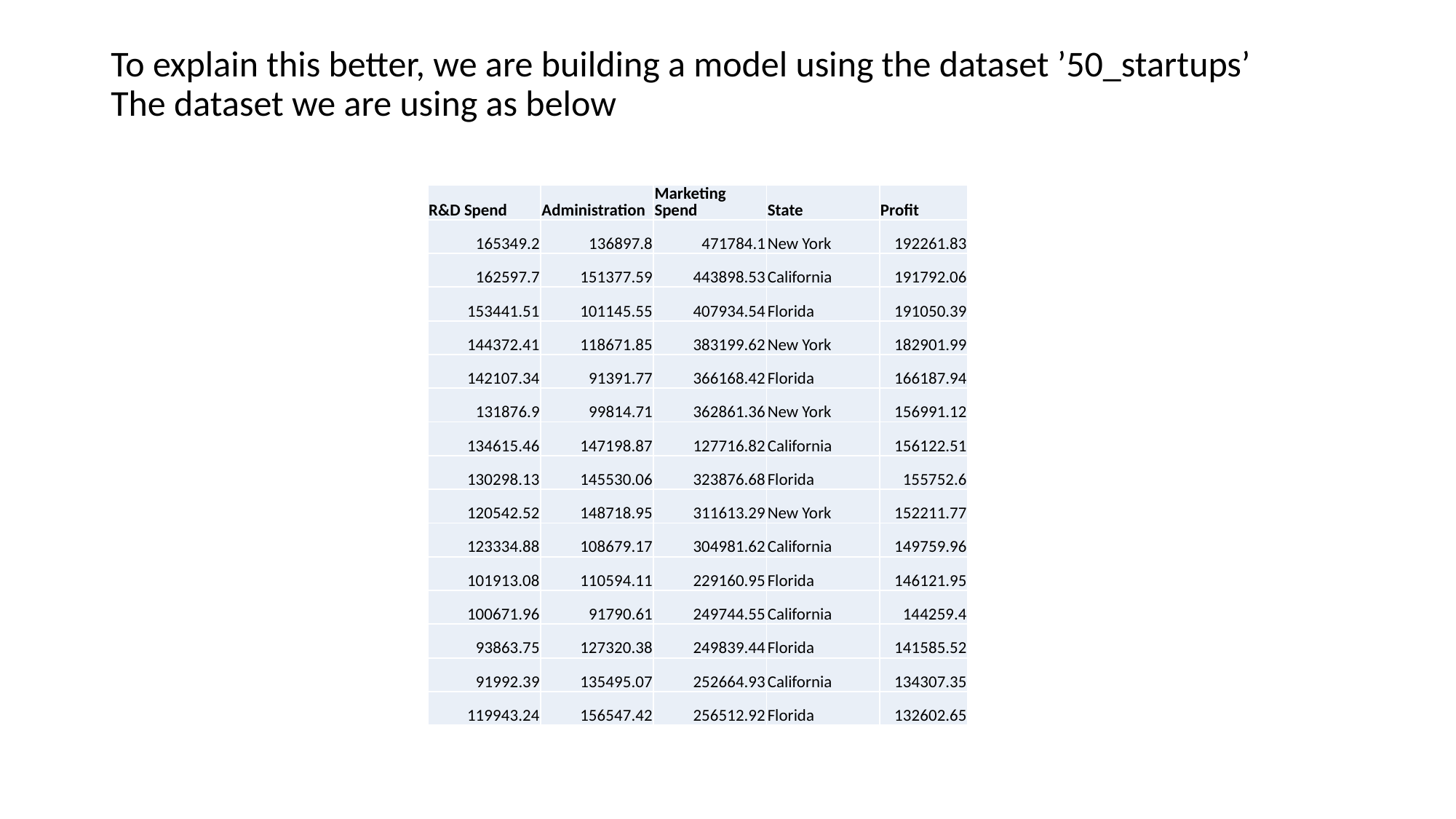

# To explain this better, we are building a model using the dataset ’50_startups’ The dataset we are using as below
| R&D Spend | Administration | Marketing Spend | State | Profit |
| --- | --- | --- | --- | --- |
| 165349.2 | 136897.8 | 471784.1 | New York | 192261.83 |
| 162597.7 | 151377.59 | 443898.53 | California | 191792.06 |
| 153441.51 | 101145.55 | 407934.54 | Florida | 191050.39 |
| 144372.41 | 118671.85 | 383199.62 | New York | 182901.99 |
| 142107.34 | 91391.77 | 366168.42 | Florida | 166187.94 |
| 131876.9 | 99814.71 | 362861.36 | New York | 156991.12 |
| 134615.46 | 147198.87 | 127716.82 | California | 156122.51 |
| 130298.13 | 145530.06 | 323876.68 | Florida | 155752.6 |
| 120542.52 | 148718.95 | 311613.29 | New York | 152211.77 |
| 123334.88 | 108679.17 | 304981.62 | California | 149759.96 |
| 101913.08 | 110594.11 | 229160.95 | Florida | 146121.95 |
| 100671.96 | 91790.61 | 249744.55 | California | 144259.4 |
| 93863.75 | 127320.38 | 249839.44 | Florida | 141585.52 |
| 91992.39 | 135495.07 | 252664.93 | California | 134307.35 |
| 119943.24 | 156547.42 | 256512.92 | Florida | 132602.65 |